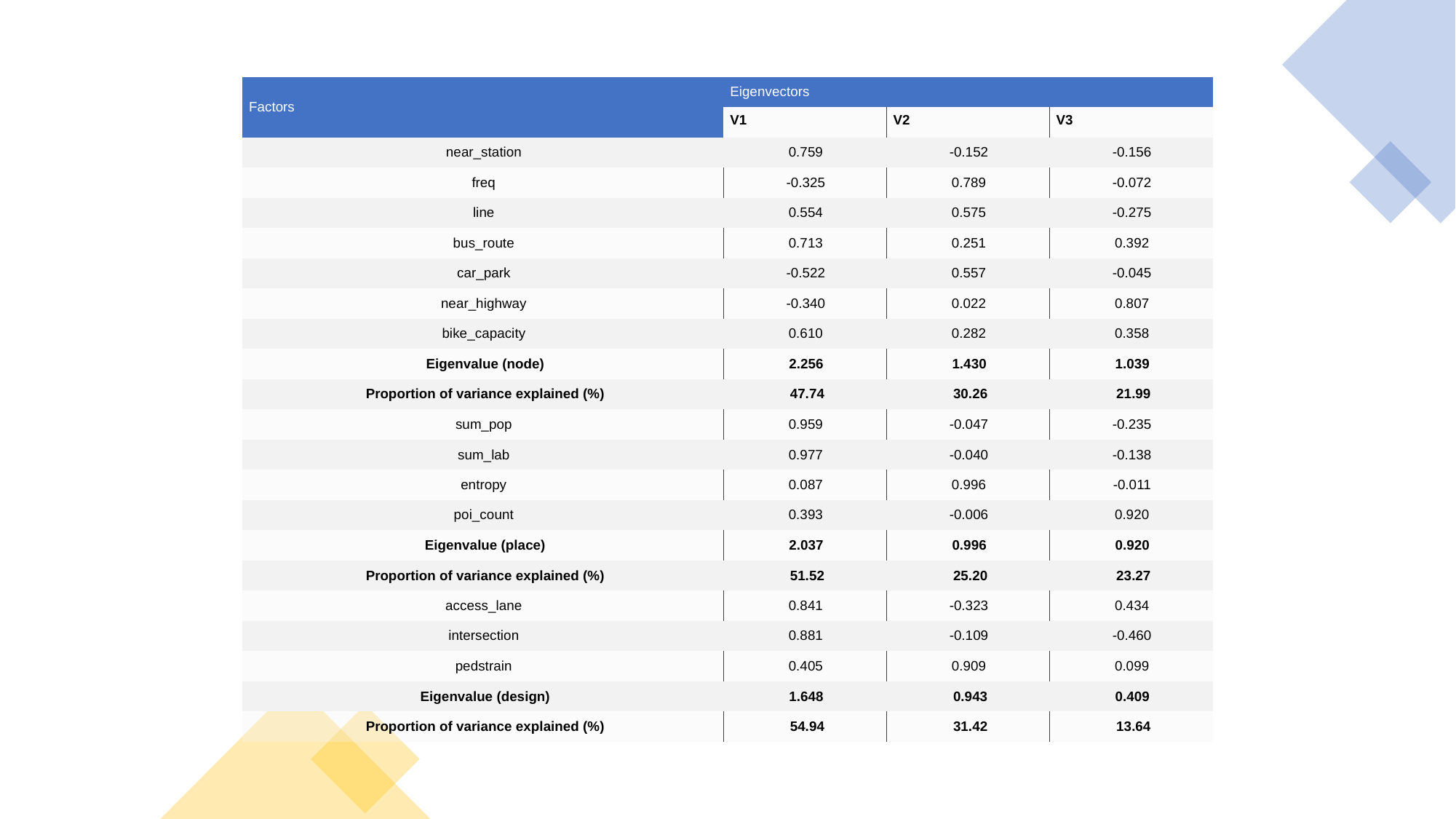

| Factors | Eigenvectors |  |  |
| --- | --- | --- | --- |
|  | V1 | V2 | V3 |
| near\_station | 0.759 | -0.152 | -0.156 |
| freq | -0.325 | 0.789 | -0.072 |
| line | 0.554 | 0.575 | -0.275 |
| bus\_route | 0.713 | 0.251 | 0.392 |
| car\_park | -0.522 | 0.557 | -0.045 |
| near\_highway | -0.340 | 0.022 | 0.807 |
| bike\_capacity | 0.610 | 0.282 | 0.358 |
| Eigenvalue (node) | 2.256 | 1.430 | 1.039 |
| Proportion of variance explained (%) | 47.74 | 30.26 | 21.99 |
| sum\_pop | 0.959 | -0.047 | -0.235 |
| sum\_lab | 0.977 | -0.040 | -0.138 |
| entropy | 0.087 | 0.996 | -0.011 |
| poi\_count | 0.393 | -0.006 | 0.920 |
| Eigenvalue (place) | 2.037 | 0.996 | 0.920 |
| Proportion of variance explained (%) | 51.52 | 25.20 | 23.27 |
| access\_lane | 0.841 | -0.323 | 0.434 |
| intersection | 0.881 | -0.109 | -0.460 |
| pedstrain | 0.405 | 0.909 | 0.099 |
| Eigenvalue (design) | 1.648 | 0.943 | 0.409 |
| Proportion of variance explained (%) | 54.94 | 31.42 | 13.64 |